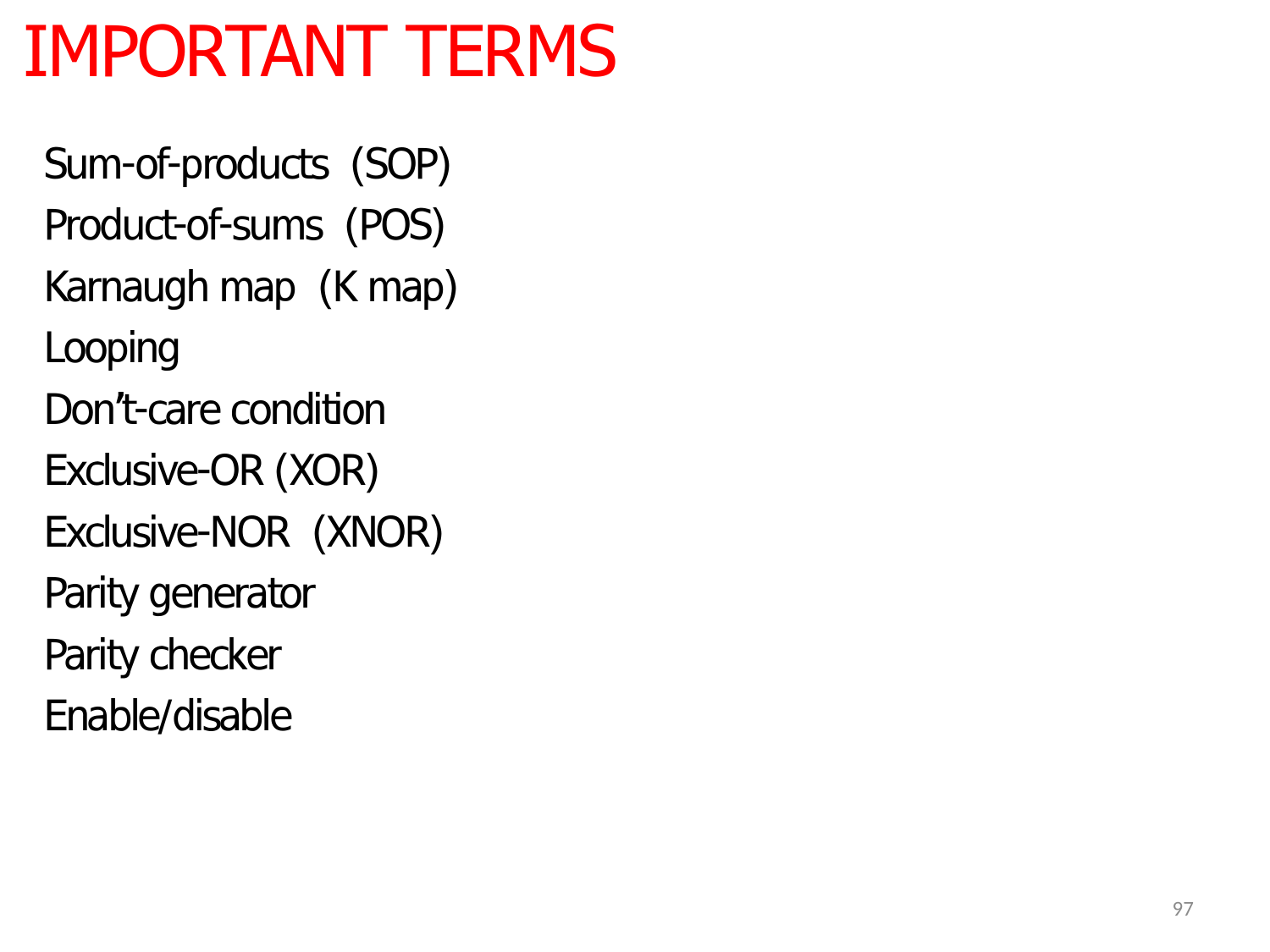

IMPORTANT TERMS
Sum-of-products  (SOP)
Product-of-sums  (POS)
Karnaugh map  (K map)
Looping
Don’t-care condition
Exclusive-OR (XOR)
Exclusive-NOR  (XNOR)
Parity generator
Parity checker
Enable/disable
97